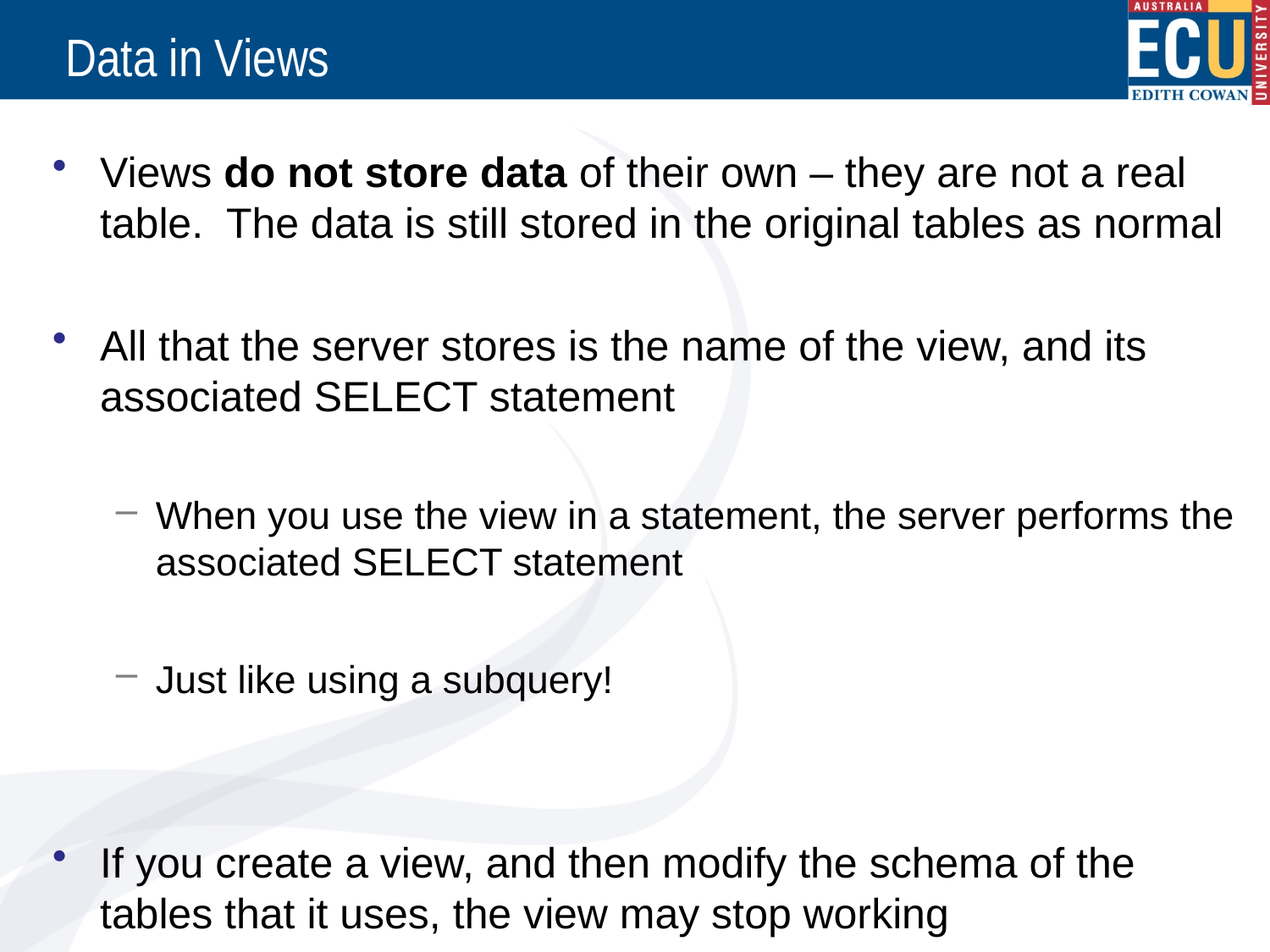

# Data in Views
Views do not store data of their own – they are not a real table.  The data is still stored in the original tables as normal

All that the server stores is the name of the view, and its associated SELECT statement

When you use the view in a statement, the server performs the associated SELECT statement

Just like using a subquery!

If you create a view, and then modify the schema of the tables that it uses, the view may stop working
The SELECT statement must be valid for it to work